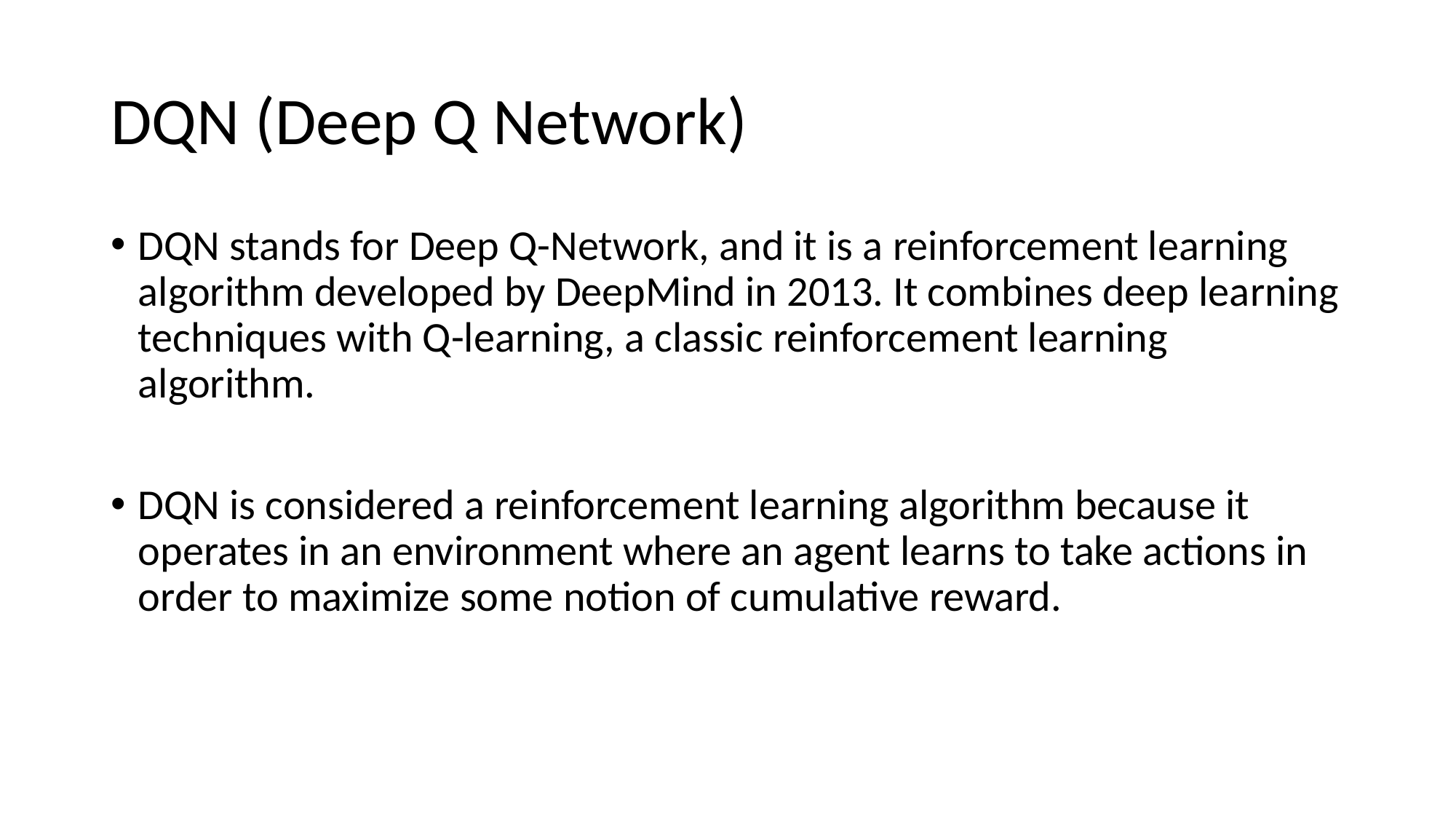

# DQN (Deep Q Network)
DQN stands for Deep Q-Network, and it is a reinforcement learning algorithm developed by DeepMind in 2013. It combines deep learning techniques with Q-learning, a classic reinforcement learning algorithm.

DQN is considered a reinforcement learning algorithm because it operates in an environment where an agent learns to take actions in order to maximize some notion of cumulative reward.